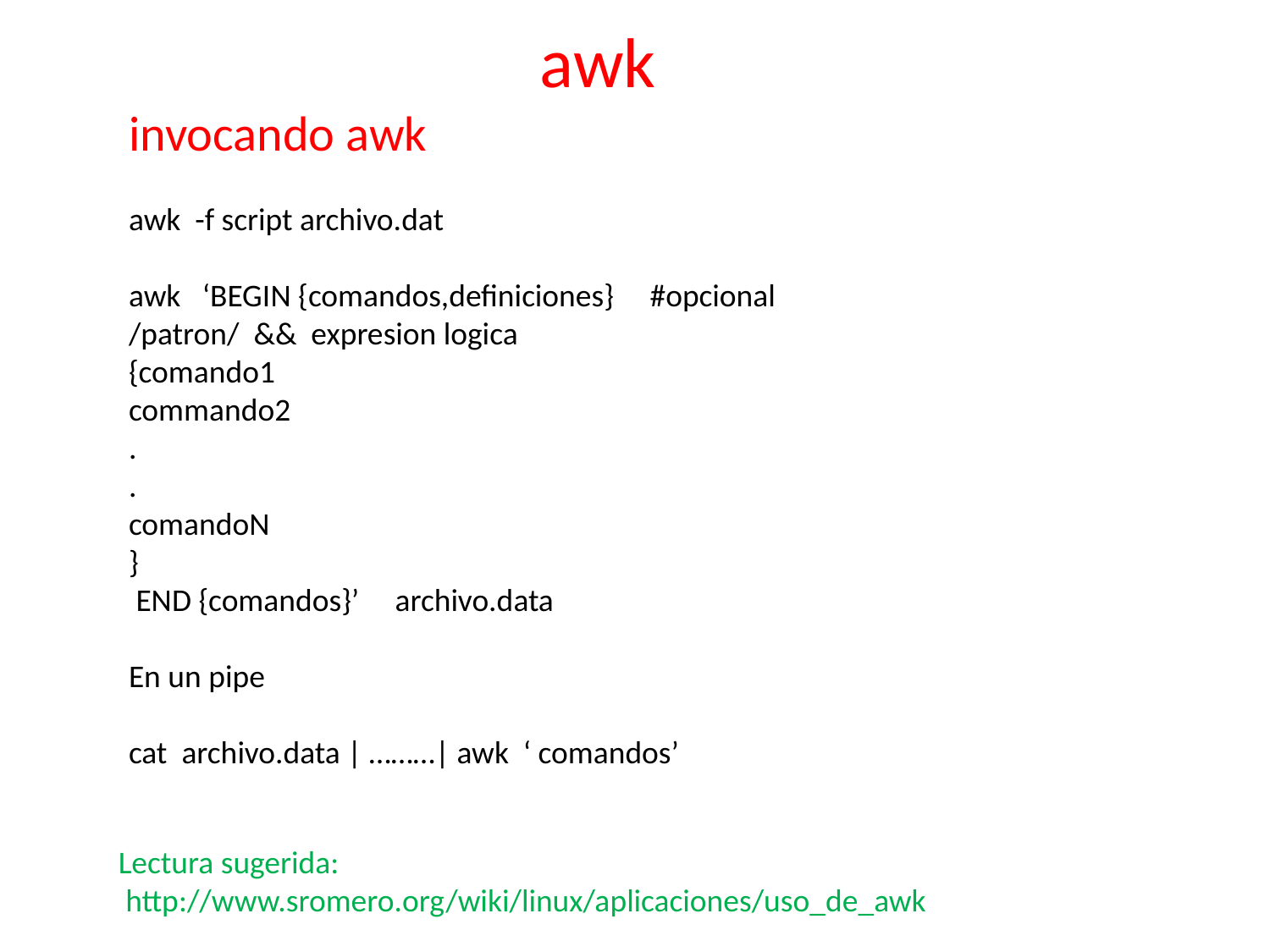

awk
invocando awk

awk  -f script archivo.dat

awk   ‘BEGIN {comandos,definiciones}     #opcional
/patron/  &&  expresion logica
{comando1
commando2
.
.
comandoN
}
 END {comandos}’     archivo.data

En un pipe

cat  archivo.data | ………| awk  ‘ comandos’
Lectura sugerida:
 http://www.sromero.org/wiki/linux/aplicaciones/uso_de_awk